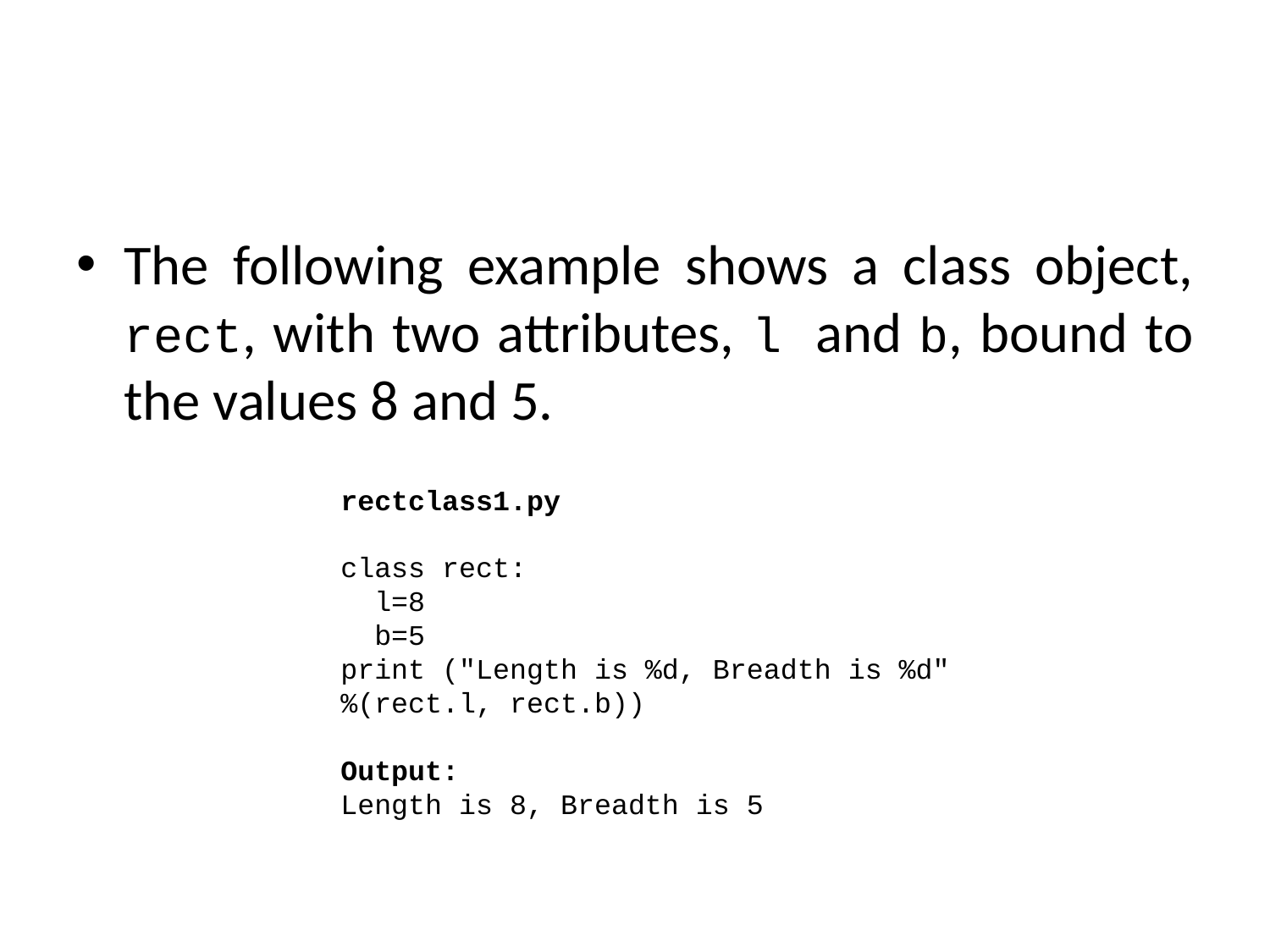

#
The following example shows a class object, rect, with two attributes, l and b, bound to the values 8 and 5.
rectclass1.py

class rect:
  l=8
  b=5
print ("Length is %d, Breadth is %d" %(rect.l, rect.b))

Output:
Length is 8, Breadth is 5